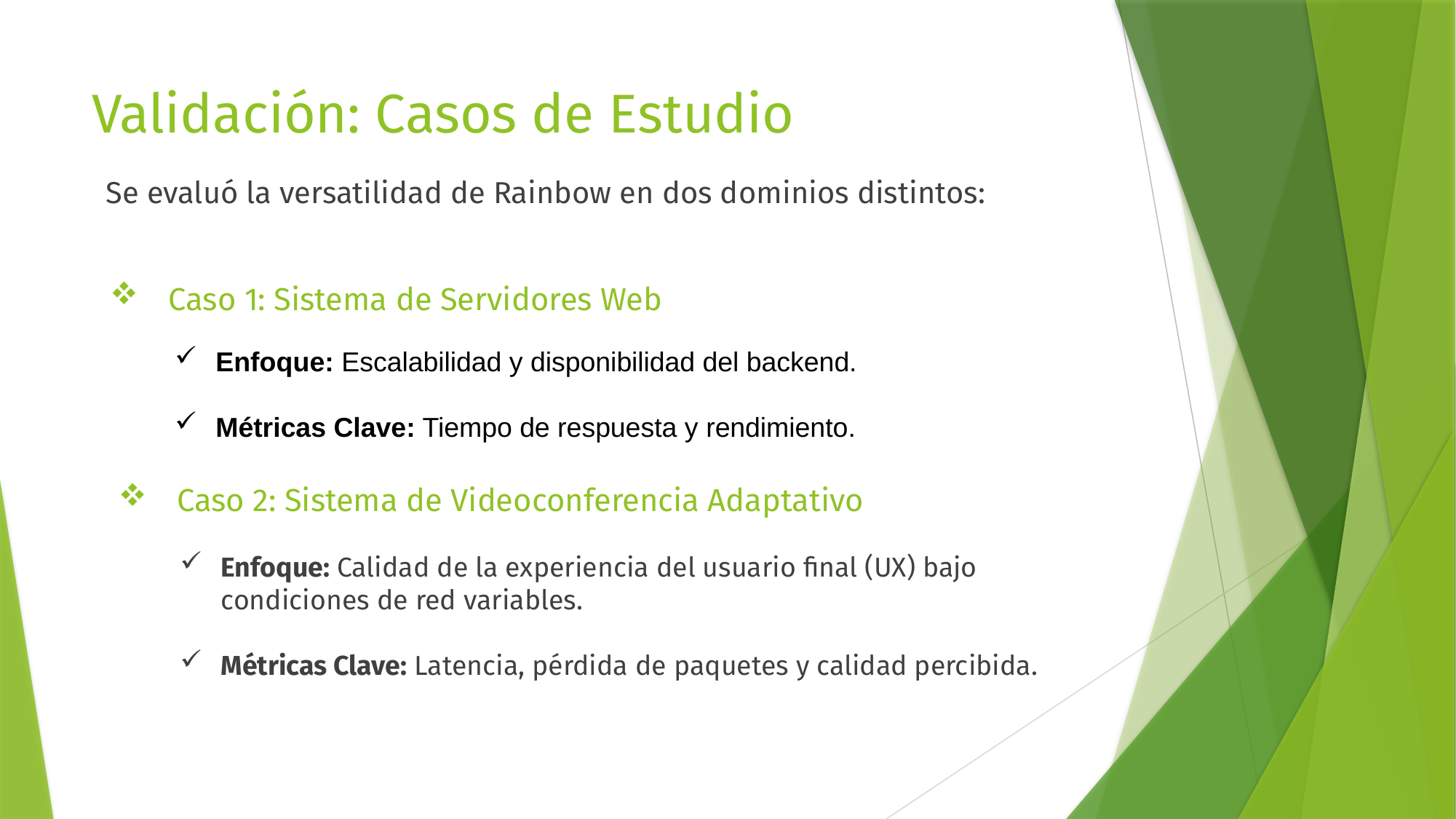

# Validación: Casos de Estudio
Se evaluó la versatilidad de Rainbow en dos dominios distintos:
Caso 1: Sistema de Servidores Web
Enfoque: Escalabilidad y disponibilidad del backend.

Métricas Clave: Tiempo de respuesta y rendimiento.
Caso 2: Sistema de Videoconferencia Adaptativo
Enfoque: Calidad de la experiencia del usuario final (UX) bajo condiciones de red variables.

Métricas Clave: Latencia, pérdida de paquetes y calidad percibida.